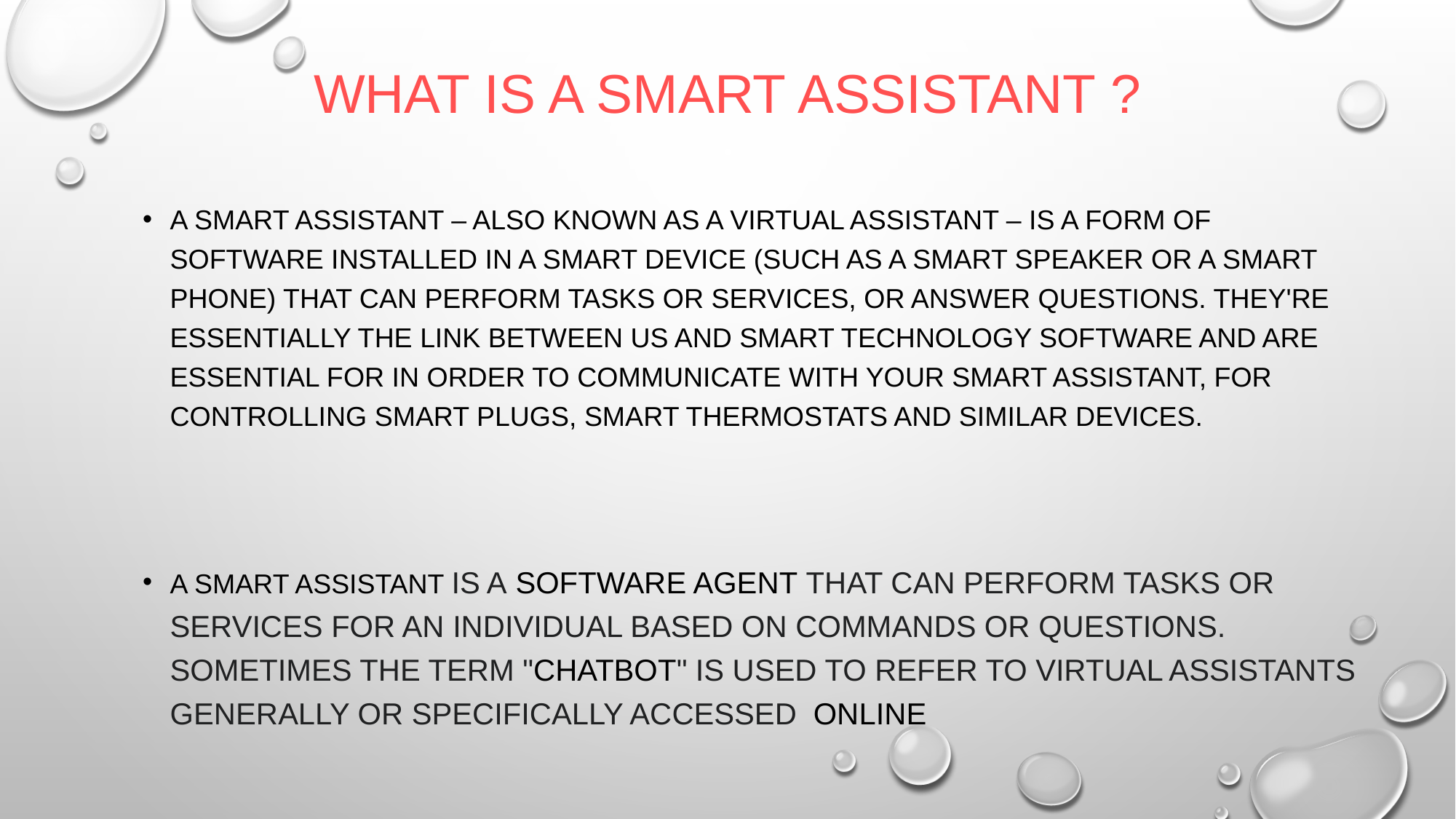

# What is a smart assistant ?
A smart assistant – also known as a virtual assistant – is a form of software installed in a smart device (such as a smart speaker or a smart phone) that can perform tasks or services, or answer questions. They're essentially the link between us and smart technology software and are essential for In order to communicate with your smart assistant, for controlling smart plugs, smart thermostats and similar devices.

A smart assistant is a software agent that can perform tasks or services for an individual based on commands or questions. Sometimes the term "chatbot" is used to refer to virtual assistants generally or specifically accessed  online